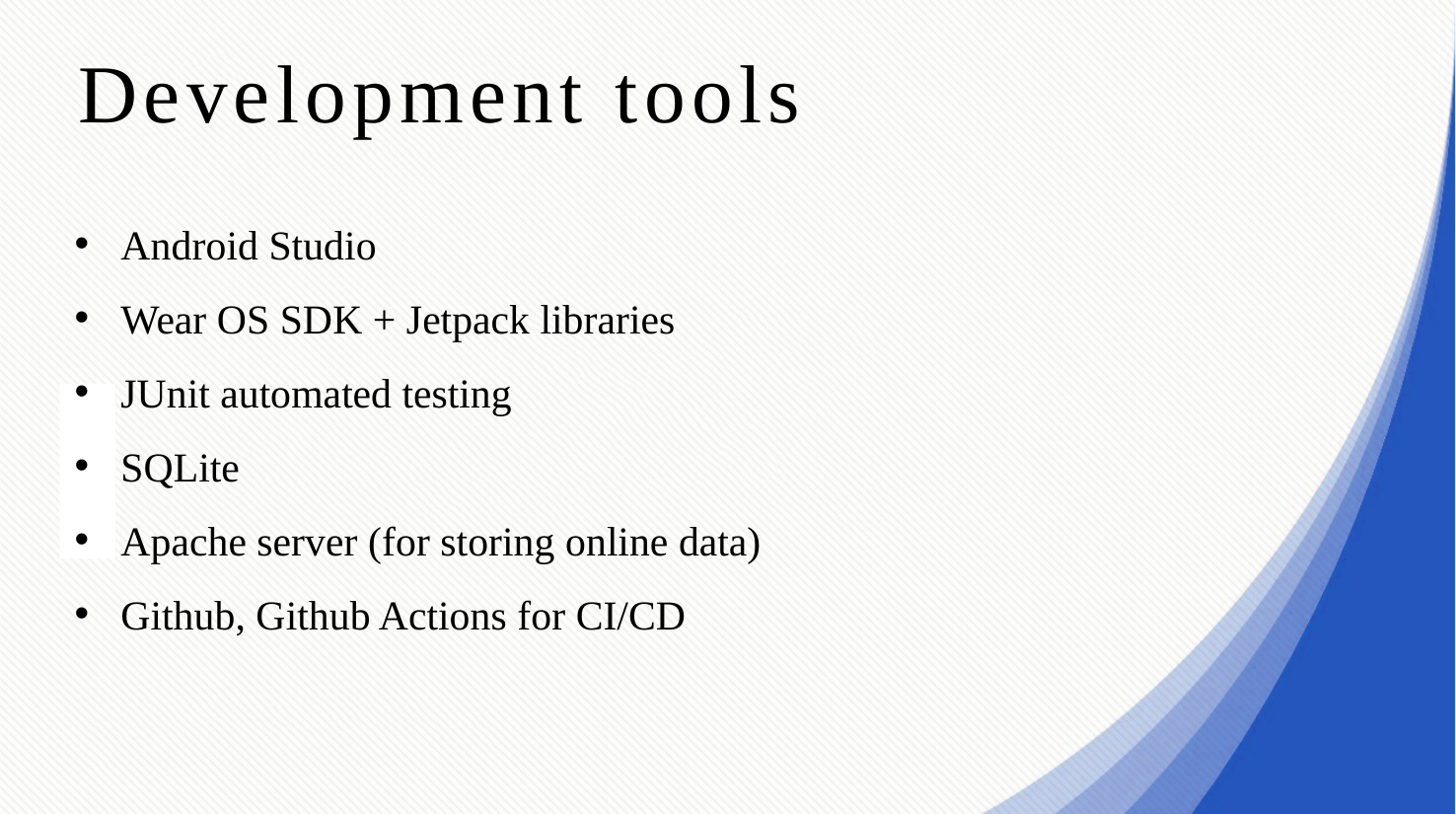

Development tools
Android Studio
Wear OS SDK + Jetpack libraries
JUnit automated testing
SQLite
Apache server (for storing online data)
Github, Github Actions for CI/CD

6